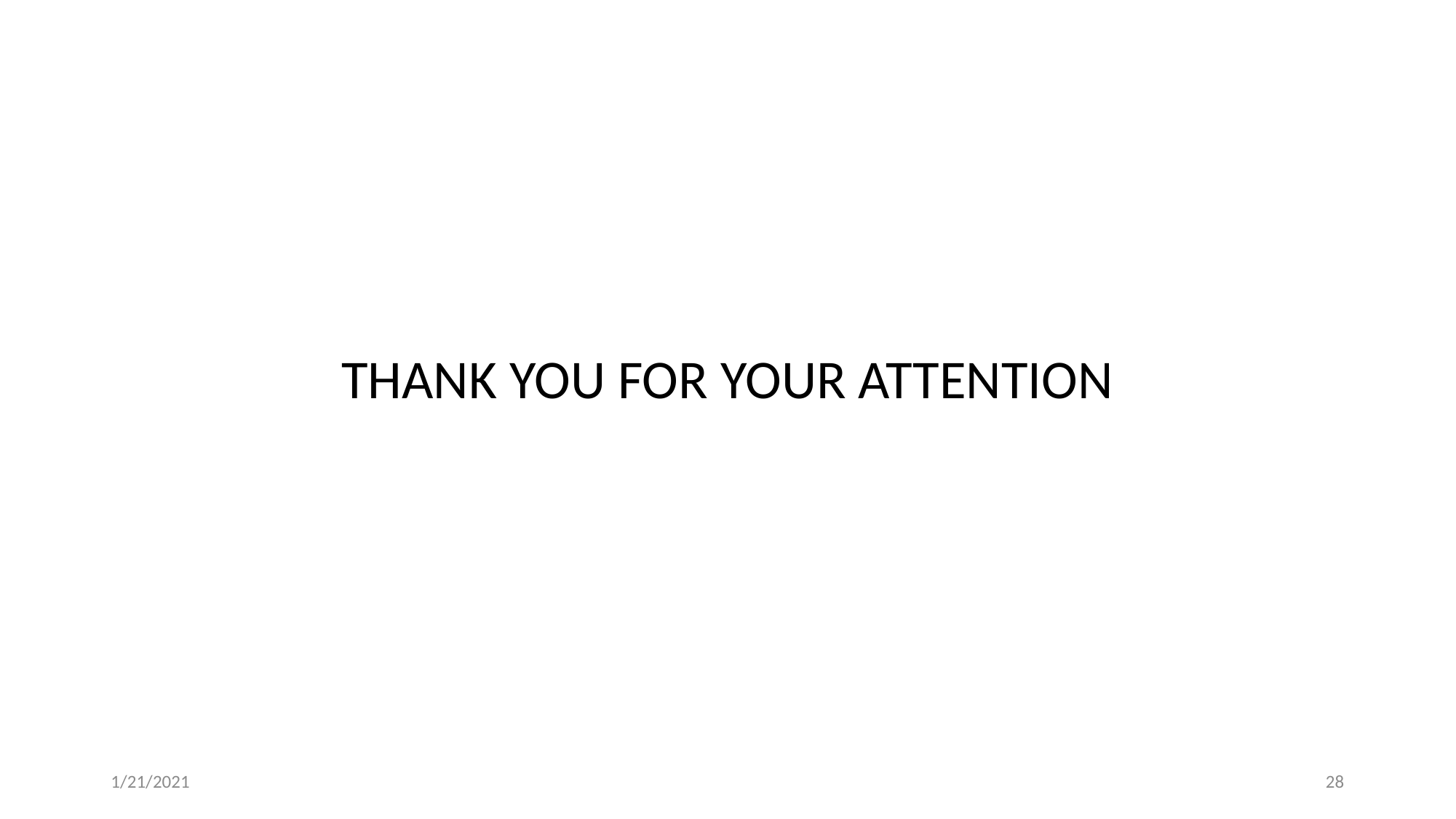

THANK YOU FOR YOUR ATTENTION
1/21/2021
28